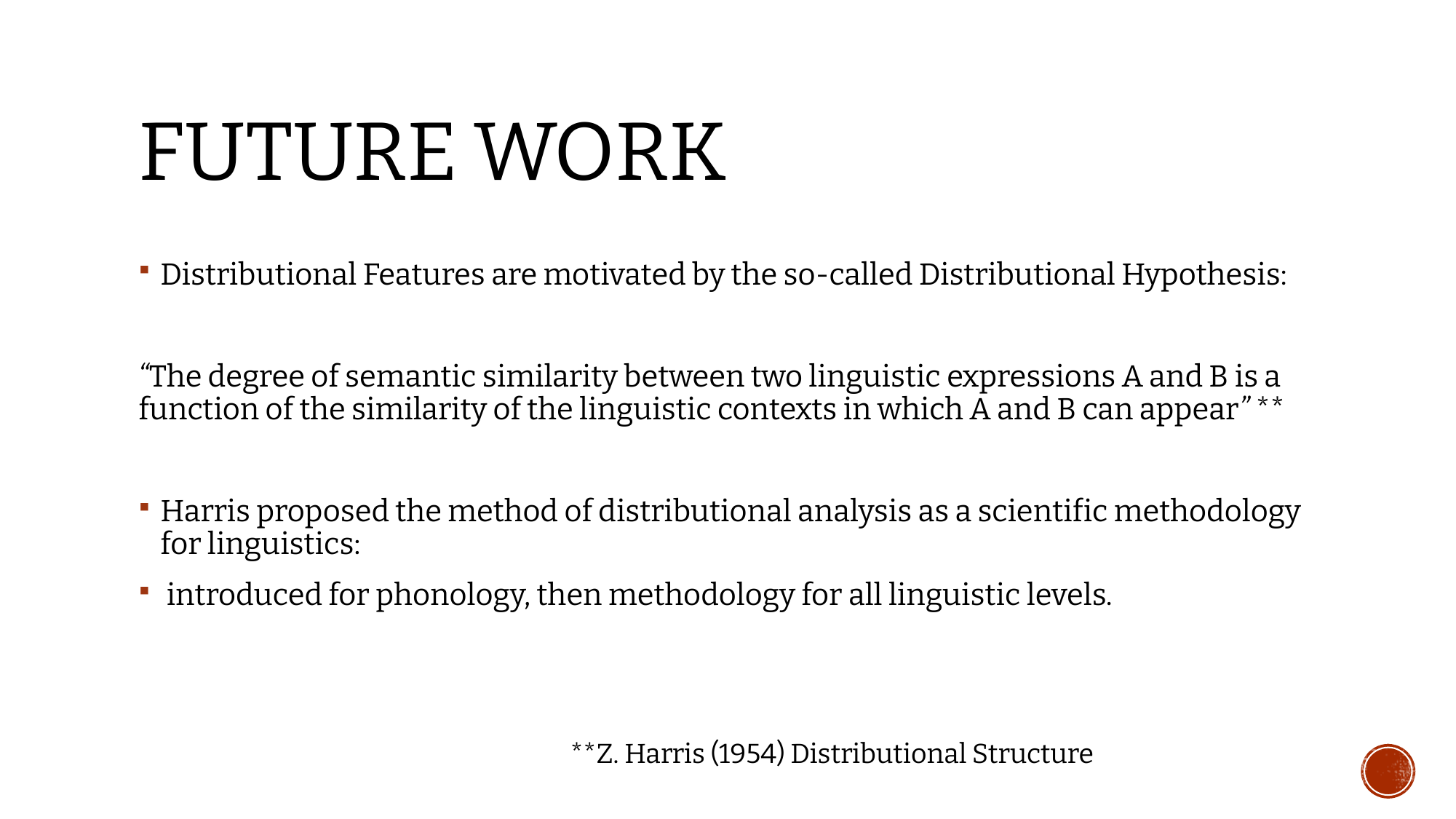

# FUTURE WORK
Distributional Features are motivated by the so-called Distributional Hypothesis:

“The degree of semantic similarity between two linguistic expressions A and B is a function of the similarity of the linguistic contexts in which A and B can appear” **

Harris proposed the method of distributional analysis as a scientific methodology for linguistics:
 introduced for phonology, then methodology for all linguistic levels.

**Z. Harris (1954) Distributional Structure